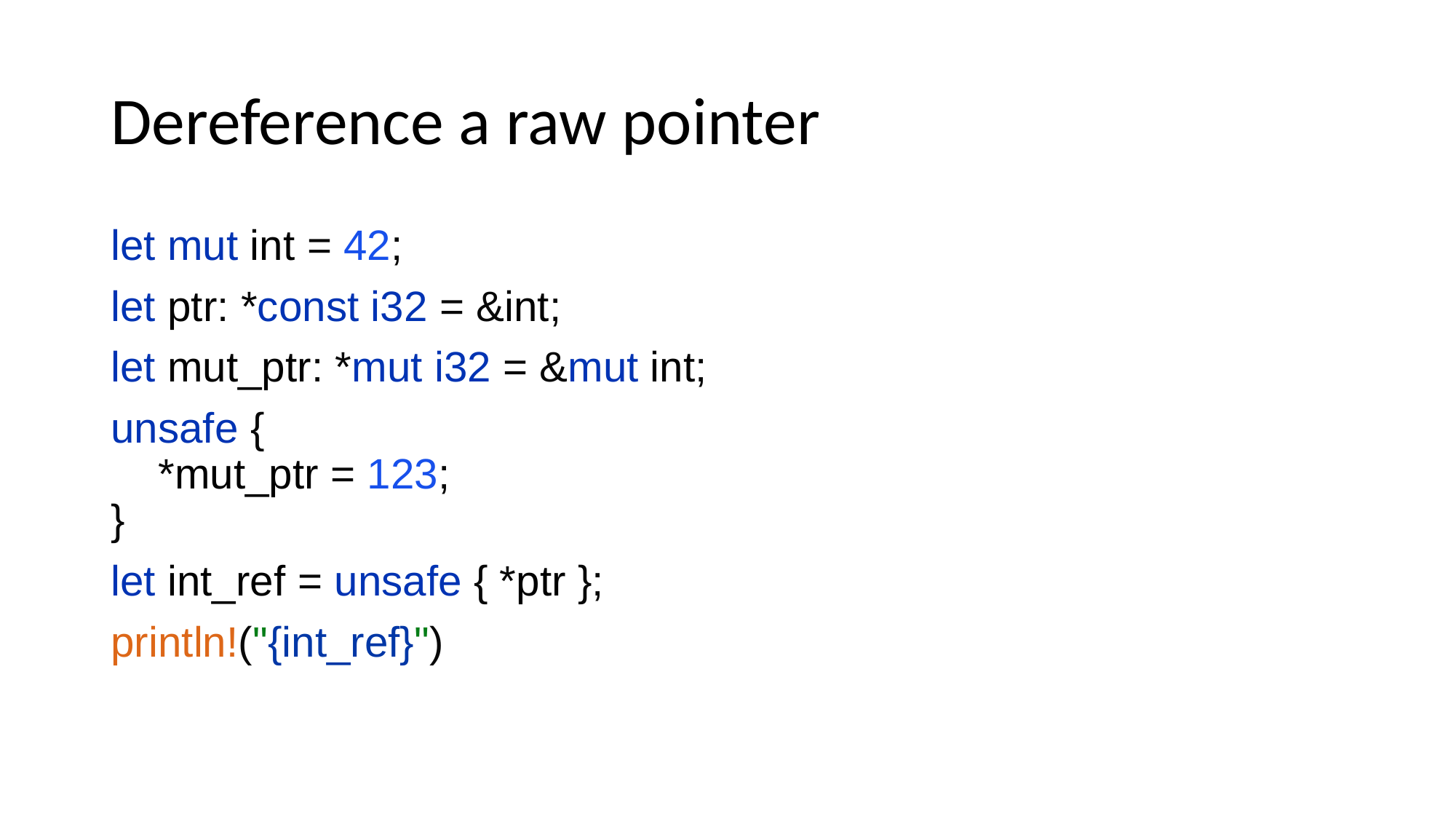

# Dereference a raw pointer
let mut int = 42;
let ptr: *const i32 = &int;
let mut_ptr: *mut i32 = &mut int;
unsafe {
    *mut_ptr = 123;
}
let int_ref = unsafe { *ptr };
println!("{int_ref}")